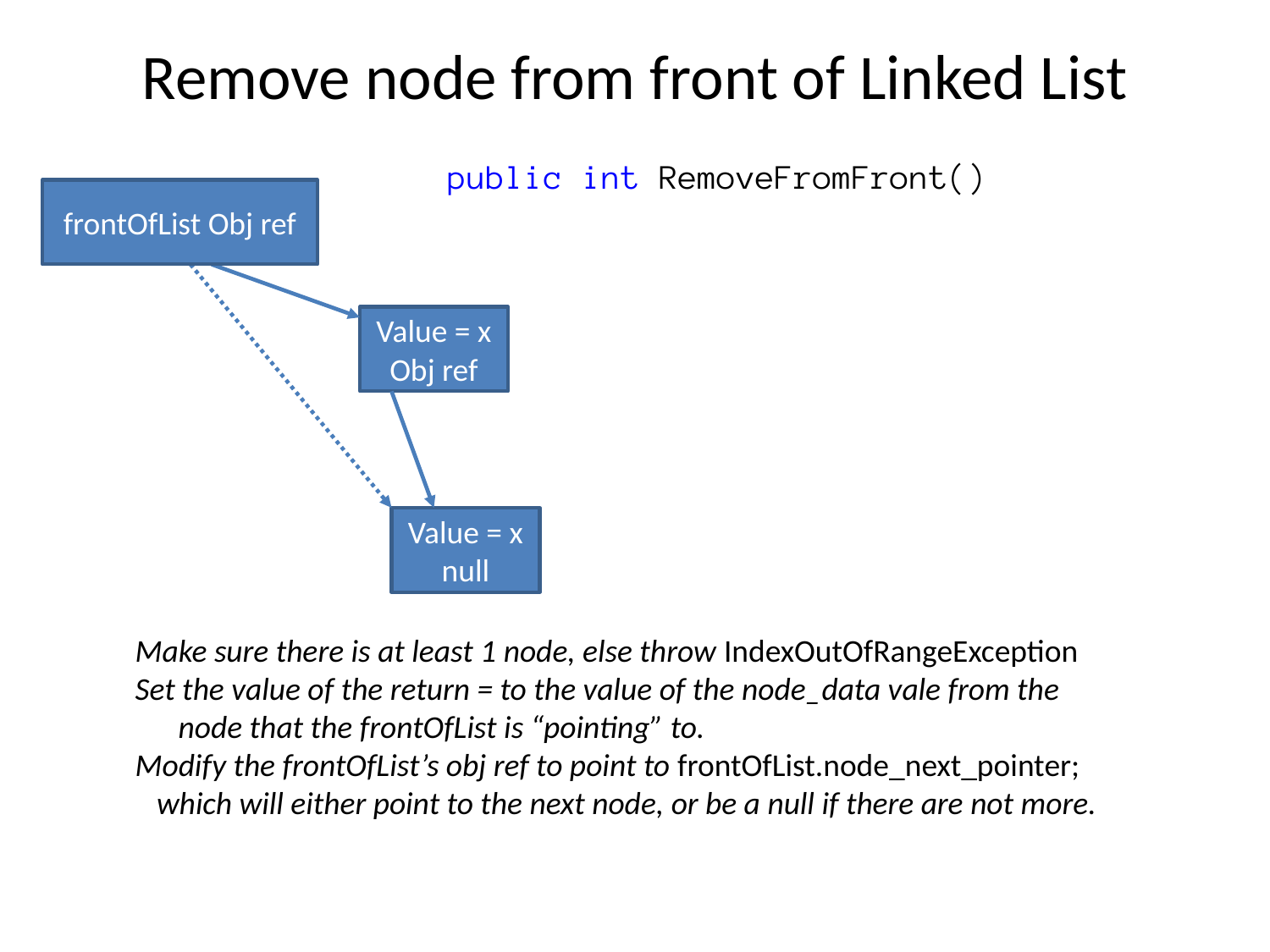

# Remove node from front of Linked List
  public int RemoveFromFront()
frontOfList Obj ref
Value = x
Obj ref
Value = x
null
Make sure there is at least 1 node, else throw IndexOutOfRangeException
Set the value of the return = to the value of the node_data vale from the
      node that the frontOfList is “pointing” to.
Modify the frontOfList’s obj ref to point to frontOfList.node_next_pointer;
   which will either point to the next node, or be a null if there are not more.